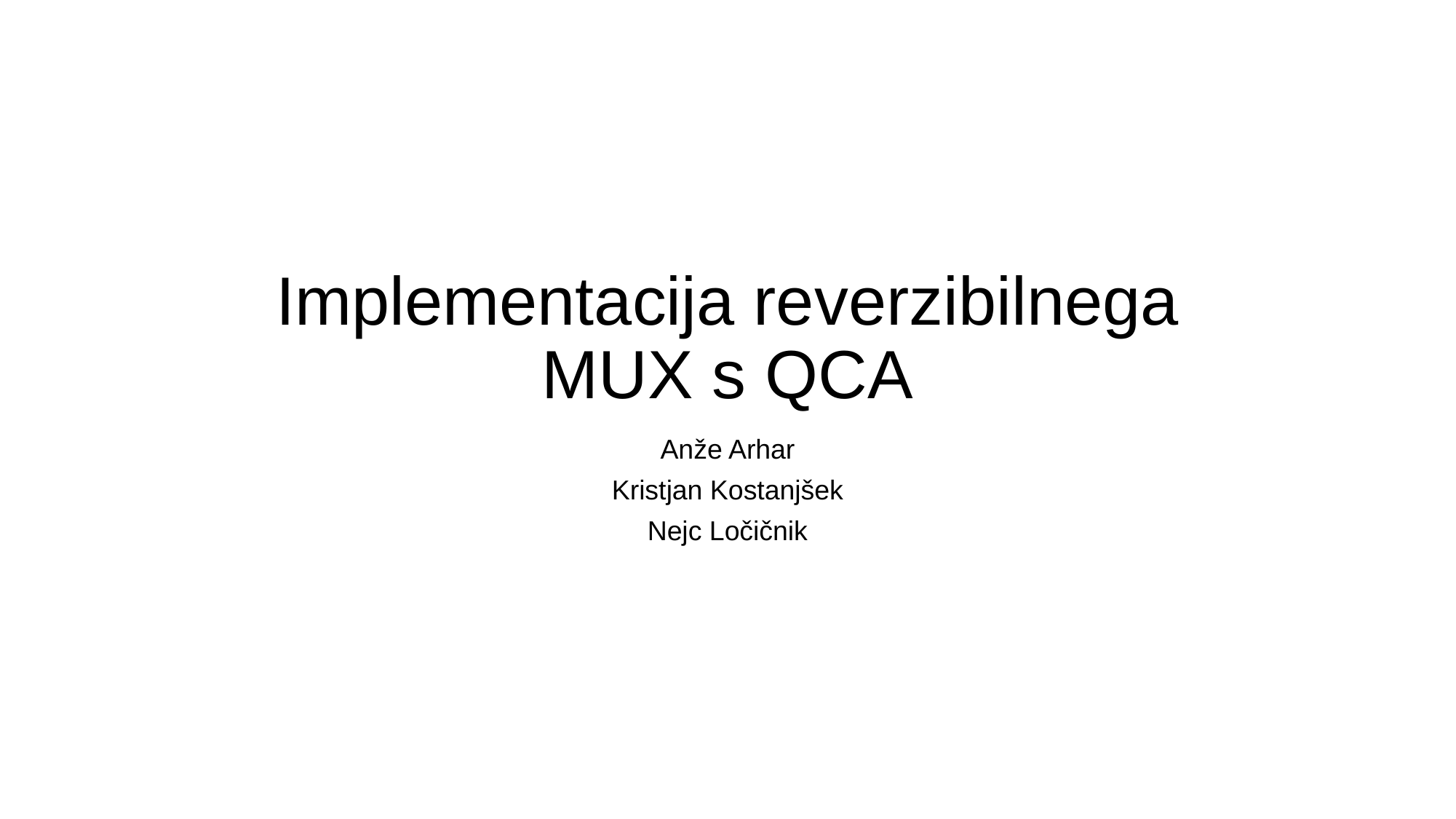

# Implementacija reverzibilnega MUX s QCA
Anže Arhar
Kristjan Kostanjšek
Nejc Ločičnik